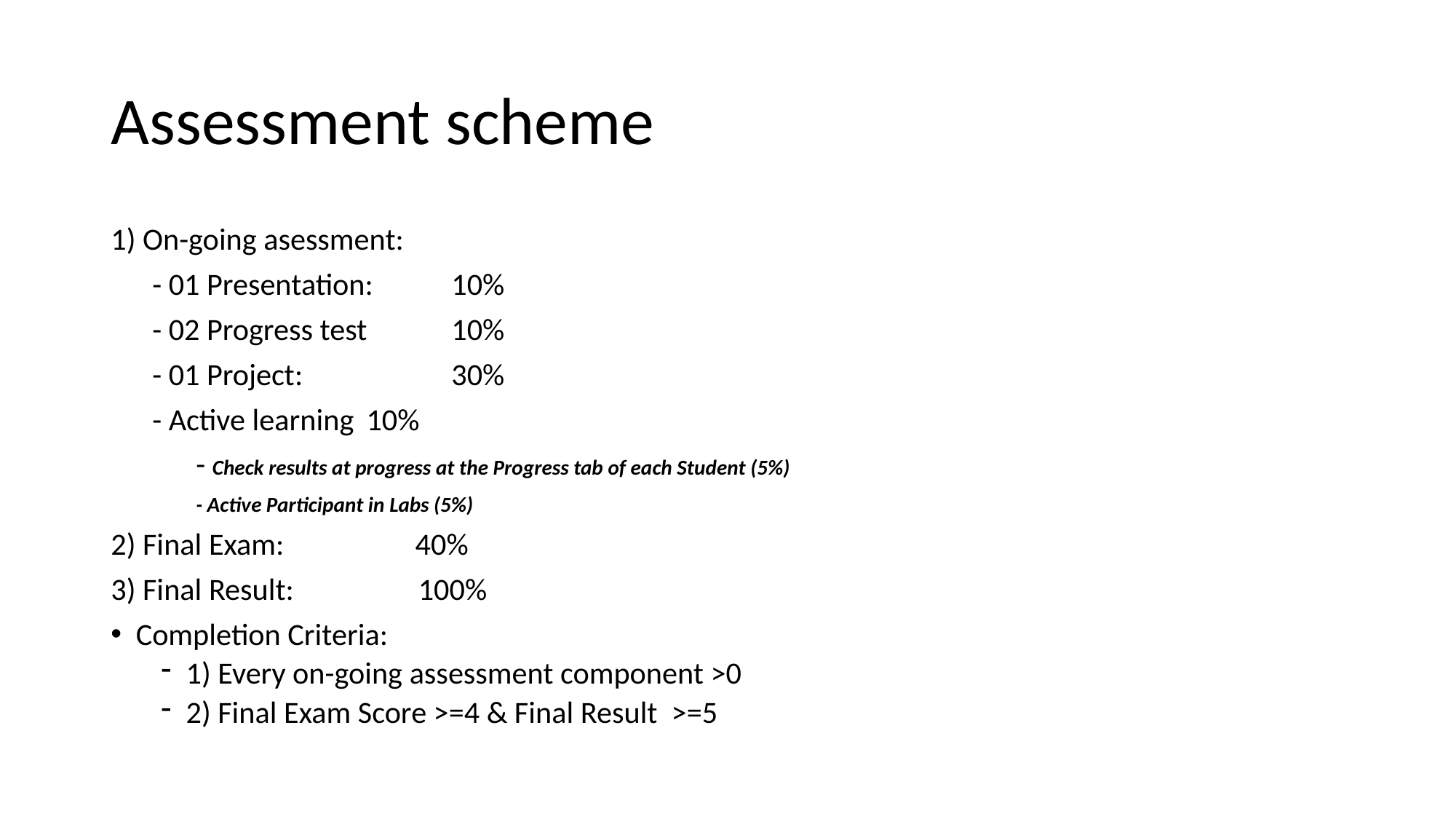

# Assessment scheme
1) On-going asessment:
      - 01 Presentation:         			10%
      - 02 Progress test				10%
      - 01 Project:                   			30%
      - Active learning 				10%
	- Check results at progress at the Progress tab of each Student (5%)
	- Active Participant in Labs (5%)
2) Final Exam:                   40%
3) Final Result:                  100%
Completion Criteria:
1) Every on-going assessment component >0
2) Final Exam Score >=4 & Final Result  >=5